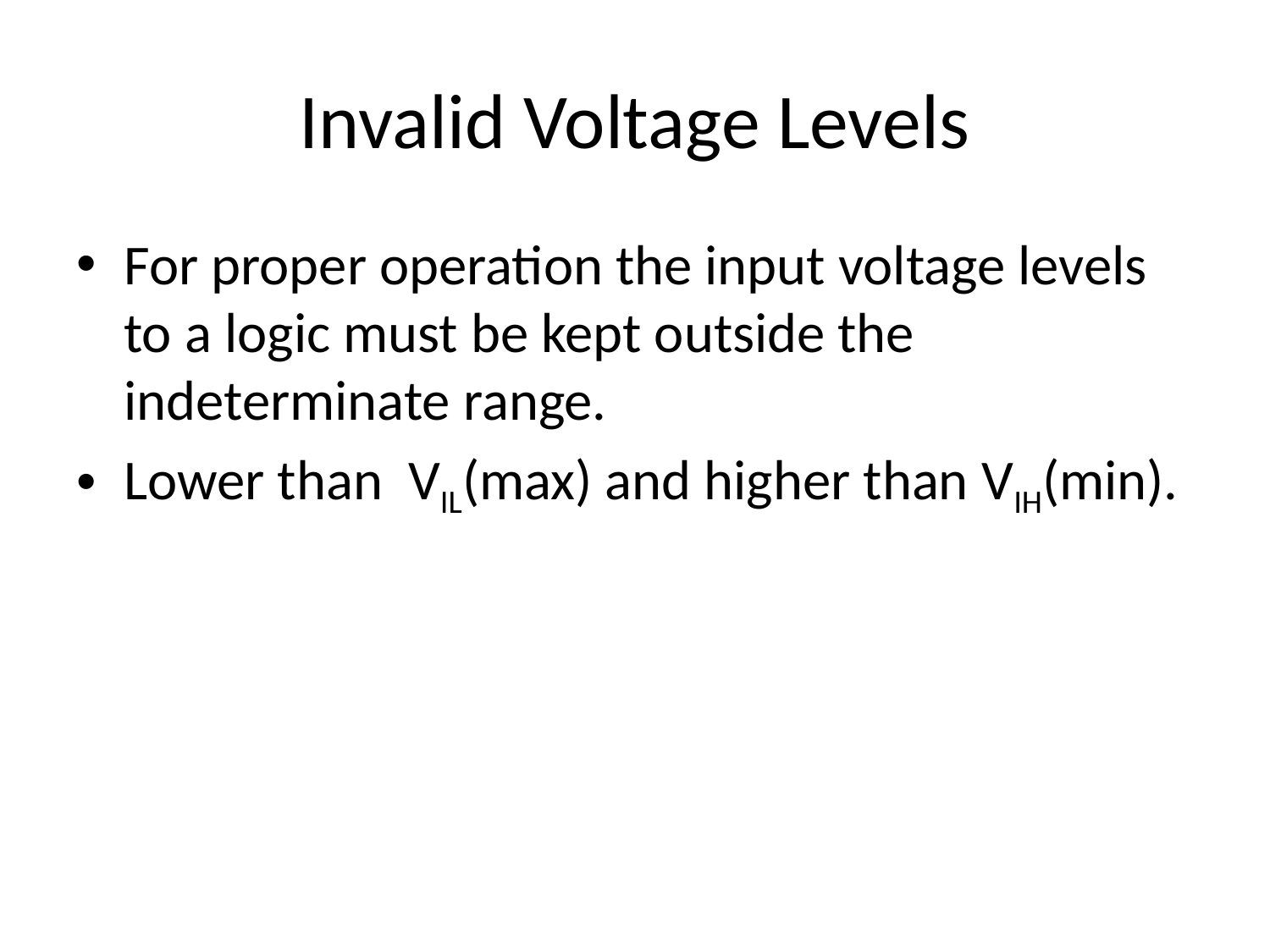

# Invalid Voltage Levels
For proper operation the input voltage levels to a logic must be kept outside the indeterminate range.
Lower than  VIL(max) and higher than VIH(min).